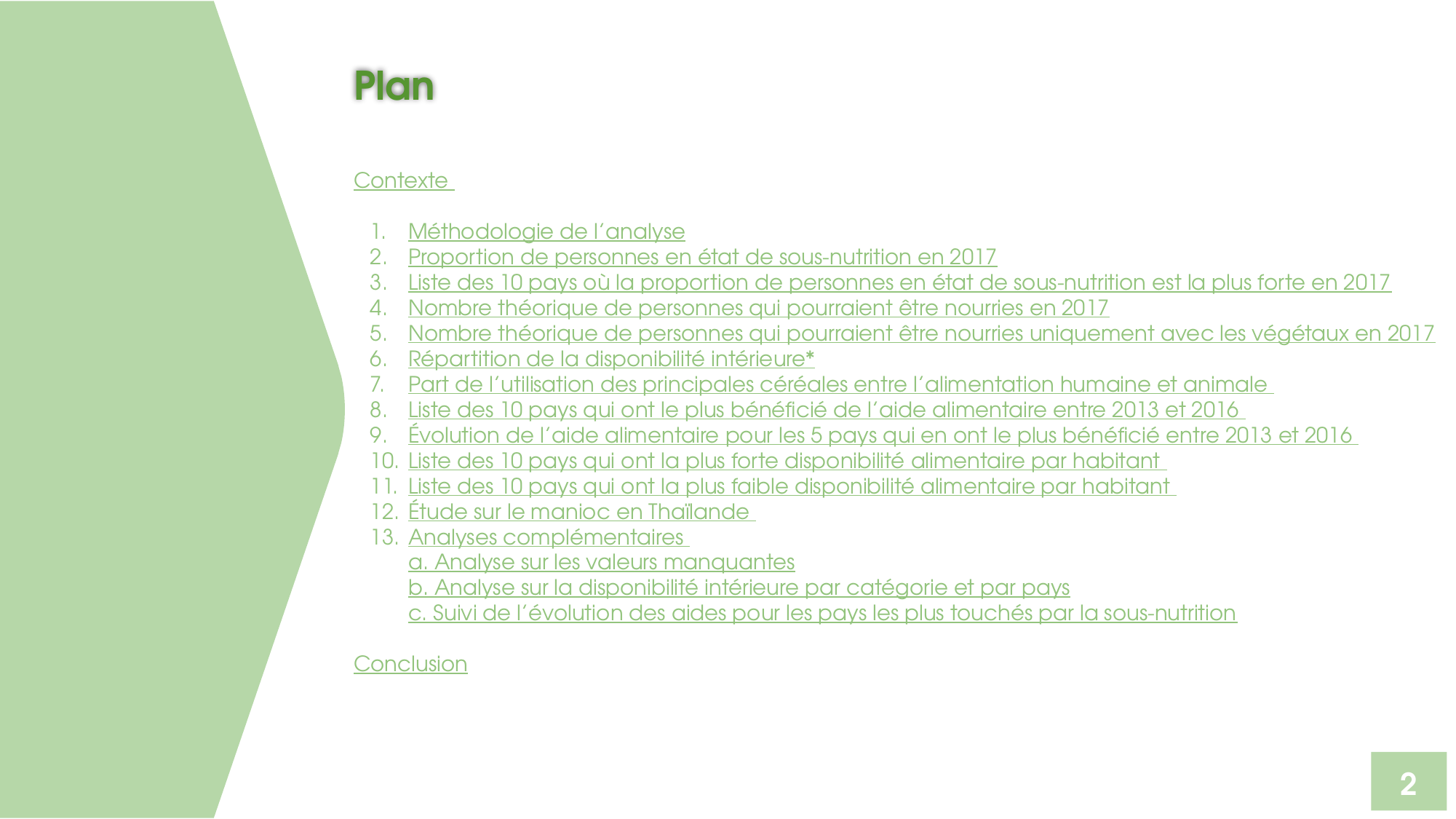

Plan
Contexte

Méthodologie de l’analyse
Proportion de personnes en état de sous-nutrition en 2017
Liste des 10 pays où la proportion de personnes en état de sous-nutrition est la plus forte en 2017
Nombre théorique de personnes qui pourraient être nourries en 2017
Nombre théorique de personnes qui pourraient être nourries uniquement avec les végétaux en 2017
Répartition de la disponibilité intérieure*
Part de l’utilisation des principales céréales entre l’alimentation humaine et animale
Liste des 10 pays qui ont le plus bénéficié de l’aide alimentaire entre 2013 et 2016
Évolution de l’aide alimentaire pour les 5 pays qui en ont le plus bénéficié entre 2013 et 2016
Liste des 10 pays qui ont la plus forte disponibilité alimentaire par habitant
Liste des 10 pays qui ont la plus faible disponibilité alimentaire par habitant
Étude sur le manioc en Thaïlande
Analyses complémentaires
a. Analyse sur les valeurs manquantes
b. Analyse sur la disponibilité intérieure par catégorie et par pays
c. Suivi de l’évolution des aides pour les pays les plus touchés par la sous-nutrition

Conclusion

2